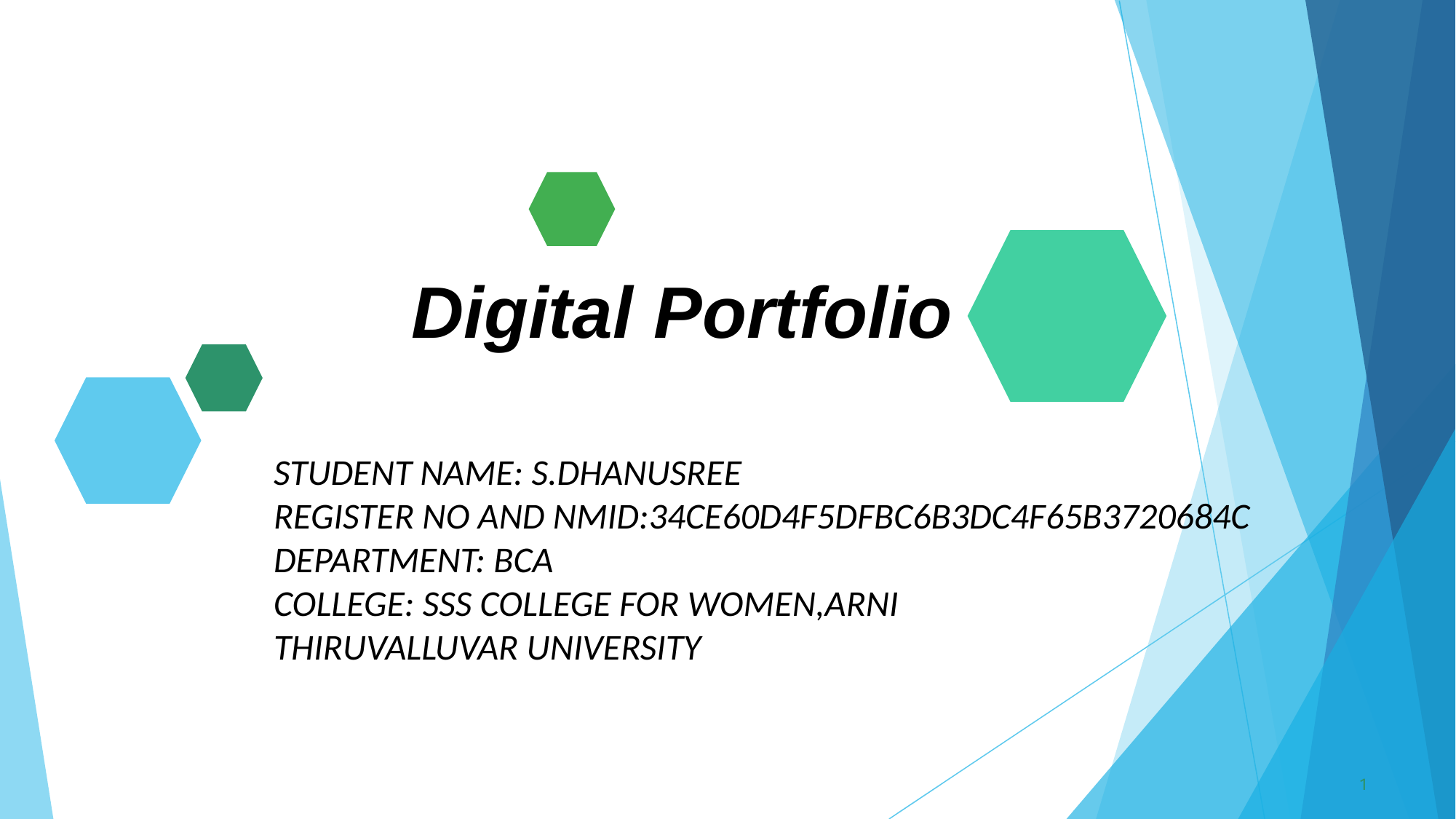

# Digital Portfolio

STUDENT NAME: S.DHANUSREE
REGISTER NO AND NMID:34CE60D4F5DFBC6B3DC4F65B3720684C
DEPARTMENT: BCA
COLLEGE: SSS COLLEGE FOR WOMEN,ARNI
THIRUVALLUVAR UNIVERSITY

1